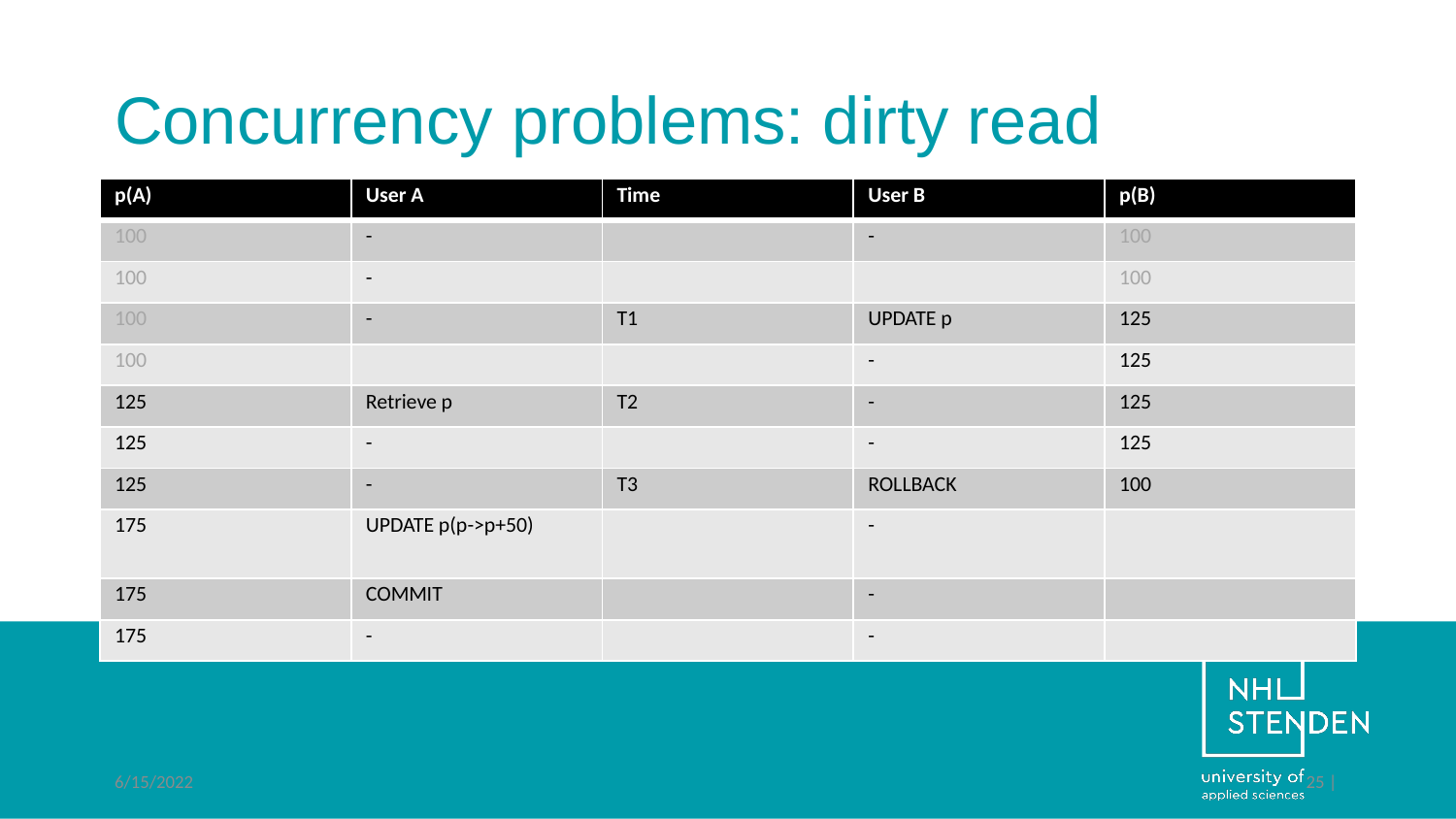

# Concurrency problems: dirty read
| p(A) | User A | Time | User B | p(B) |
| --- | --- | --- | --- | --- |
| 100 | - |  | - | 100 |
| 100 | - |  |  | 100 |
| 100 | - | T1 | UPDATE p | 125 |
| 100 |  |  | - | 125 |
| 125 | Retrieve p | T2 | - | 125 |
| 125 | - |  | - | 125 |
| 125 | - | T3 | ROLLBACK | 100 |
| 175 | UPDATE p(p->p+50) |  | - |  |
| 175 | COMMIT |  | - |  |
| 175 | - |  | - |  |
6/15/2022
25 |